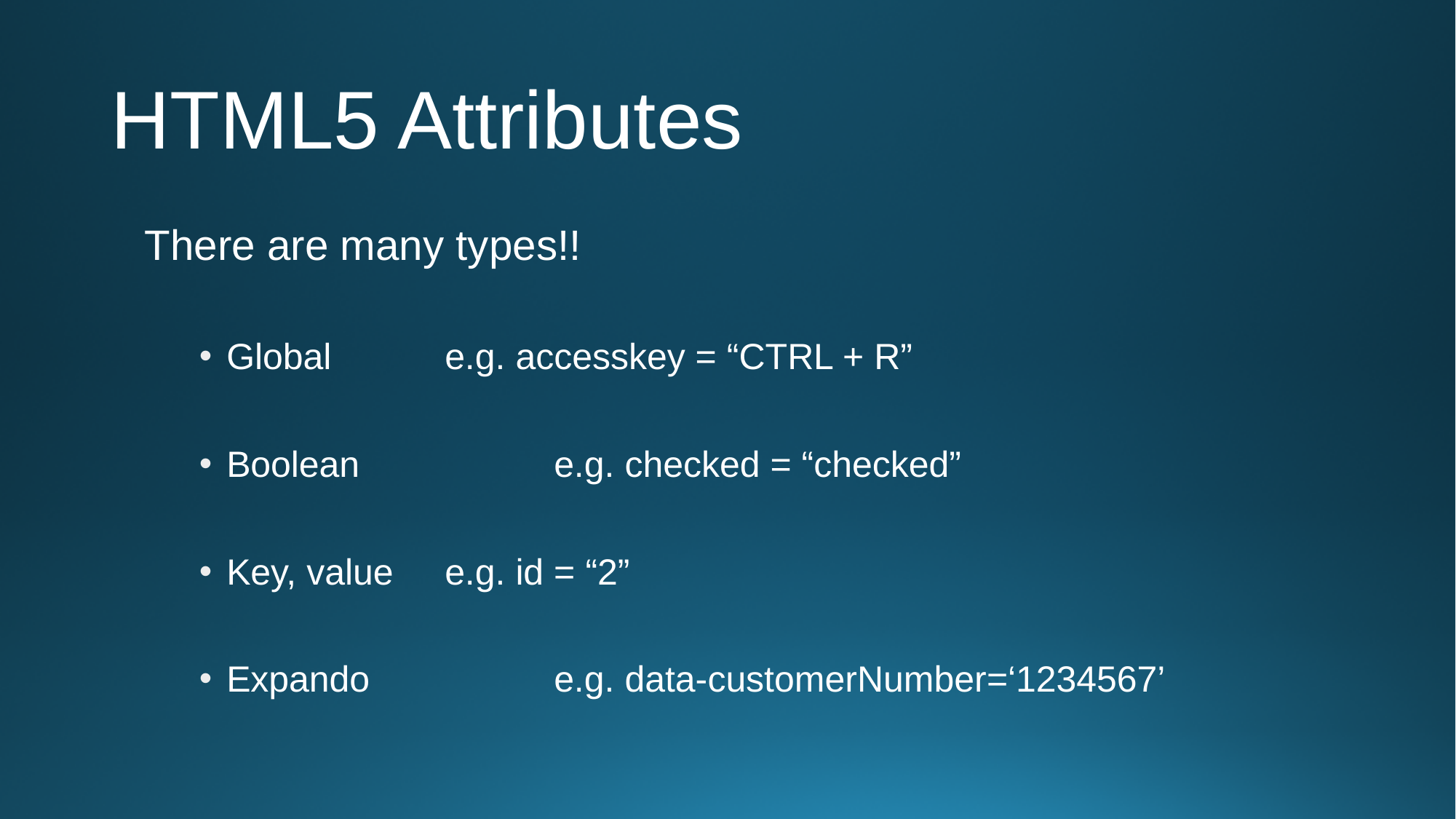

# HTML5 Attributes
There are many types!!

Global		e.g. accesskey = “CTRL + R”

Boolean		e.g. checked = “checked”

Key, value	e.g. id = “2”

Expando		e.g. data-customerNumber=‘1234567’